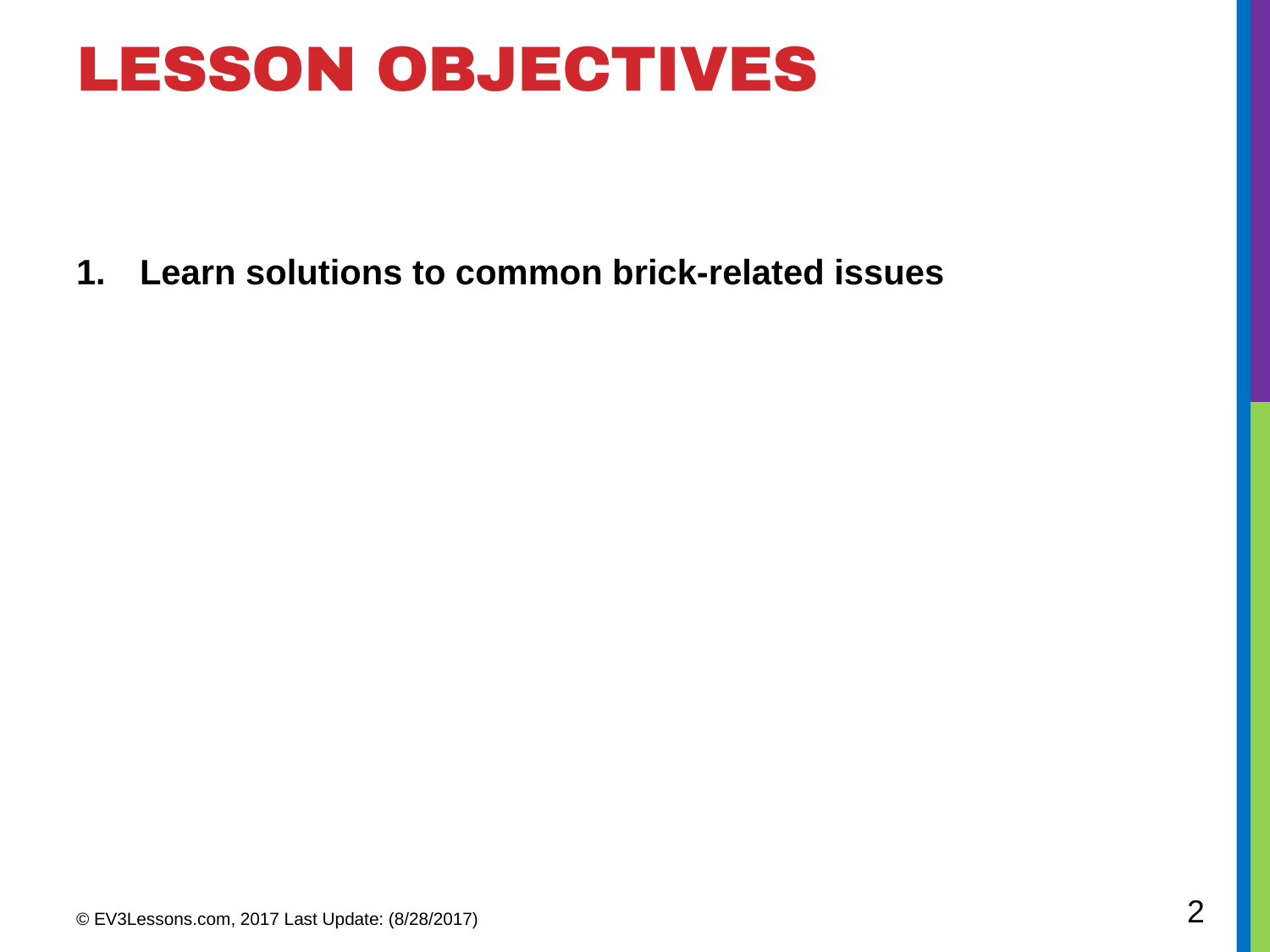

# LESSON OBJECTIVES
Learn solutions to common brick-related issues
2
© EV3Lessons.com, 2017 Last Update: (8/28/2017)